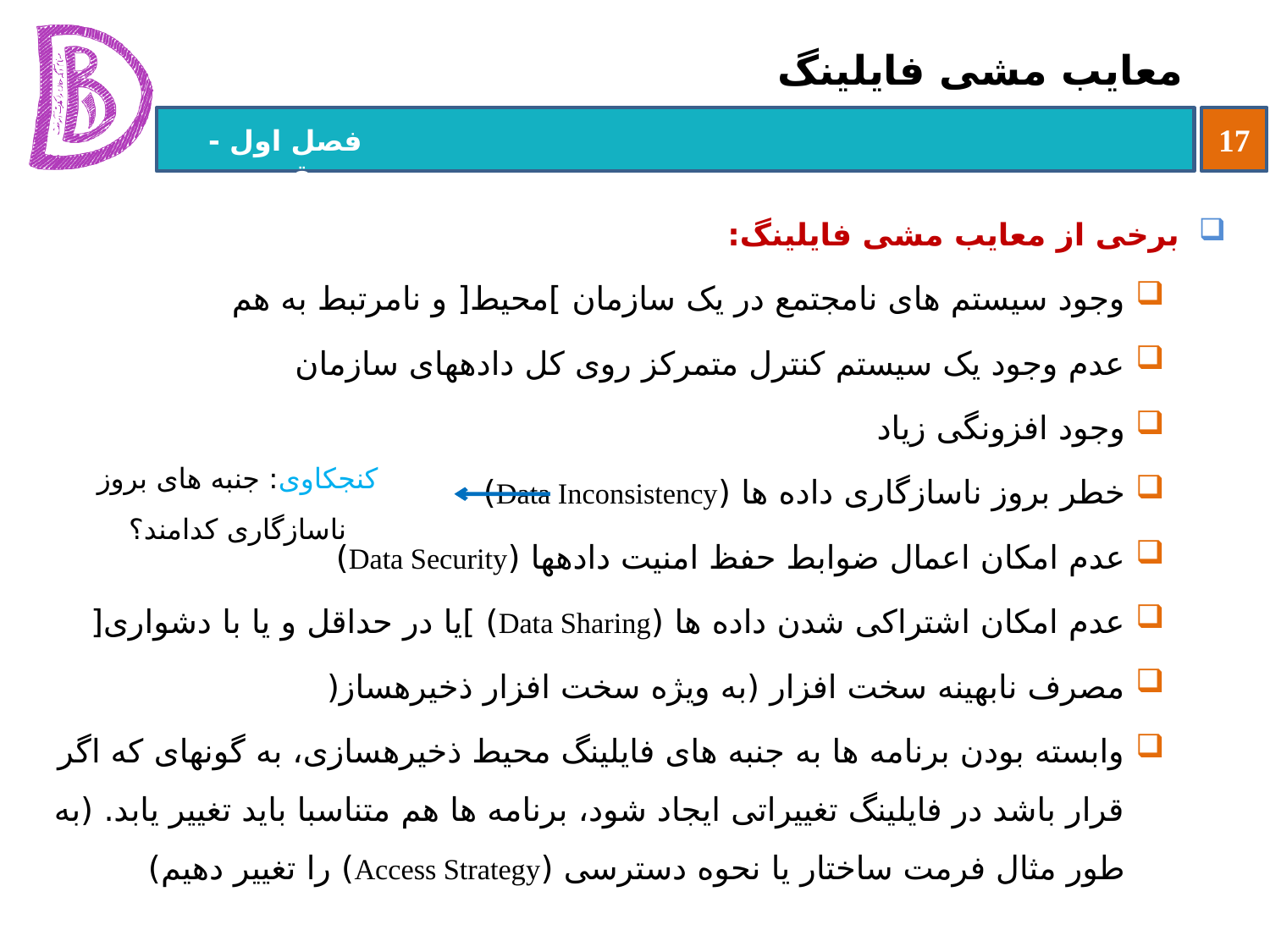

# معایب مشی فایلینگ
برخی از معایب مشی فایلینگ:
وجود سیستم های نامجتمع در یک سازمان ]محیط[ و نامرتبط به هم
عدم وجود یک سیستم کنترل متمرکز روی کل داده‏های سازمان
وجود افزونگی زیاد
خطر بروز ناسازگاری داده ها (Data Inconsistency)
عدم امکان اعمال ضوابط حفظ امنیت داده‏ها (Data Security)
عدم امکان اشتراکی شدن داده ها (Data Sharing) ]یا در حداقل و یا با دشواری[
مصرف نابهینه سخت افزار (به ویژه سخت افزار ذخیره‏ساز(
وابسته بودن برنامه ها به جنبه های فایلینگ محیط ذخیره‏سازی، به گونه‏ای که اگر قرار باشد در فایلینگ تغییراتی ایجاد شود، برنامه ها هم متناسبا باید تغییر یابد. (به طور مثال فرمت ساختار یا نحوه دسترسی (Access Strategy) را تغییر دهیم)
کنجکاوی: جنبه های بروز ناسازگاری کدامند؟